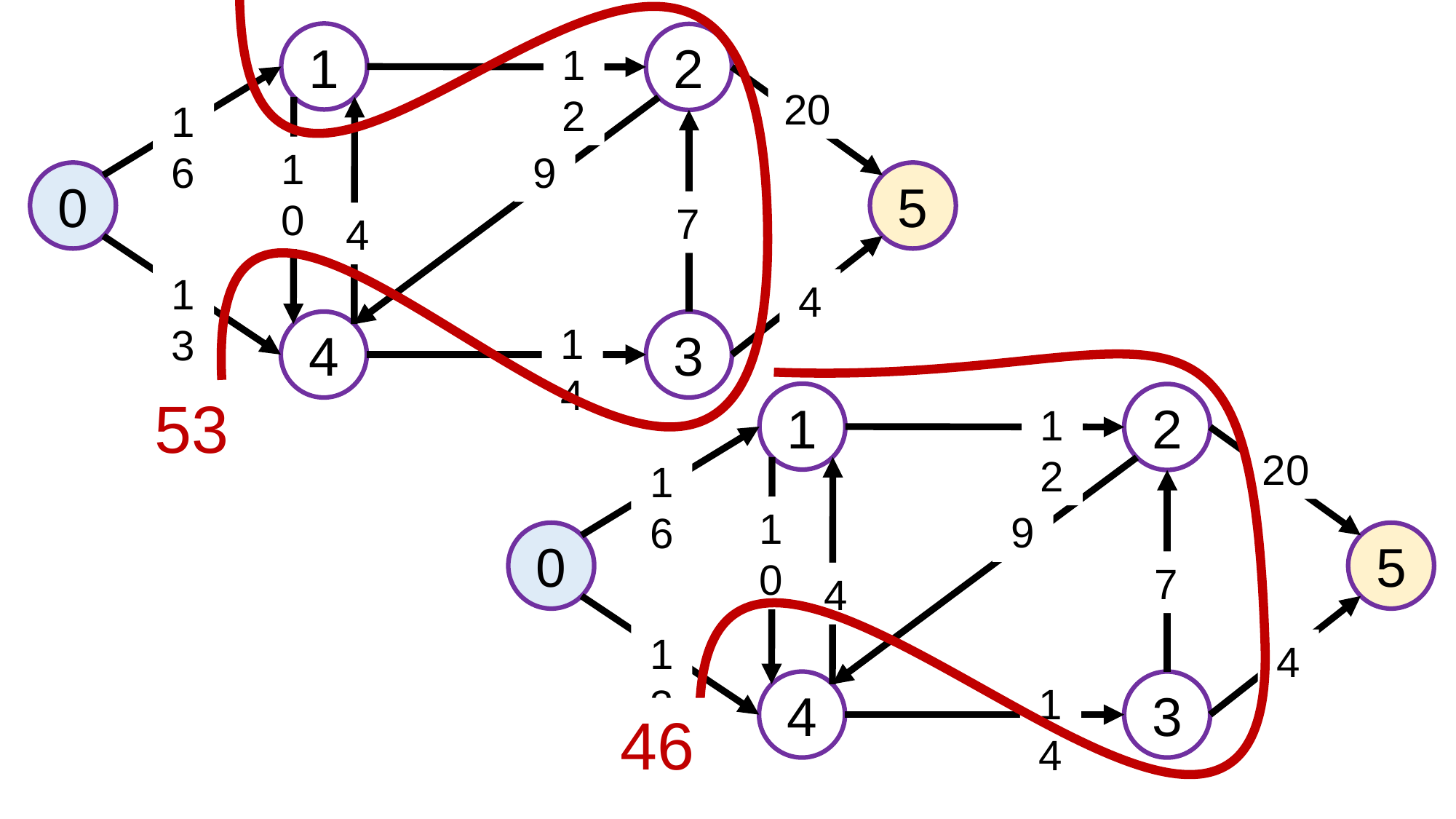

1
2
12
20
16
10
9
0
5
7
4
13
4
4
3
14

53
1
2
12
20
16
10
9
0
5
7
4
13
4
4
3
14
46